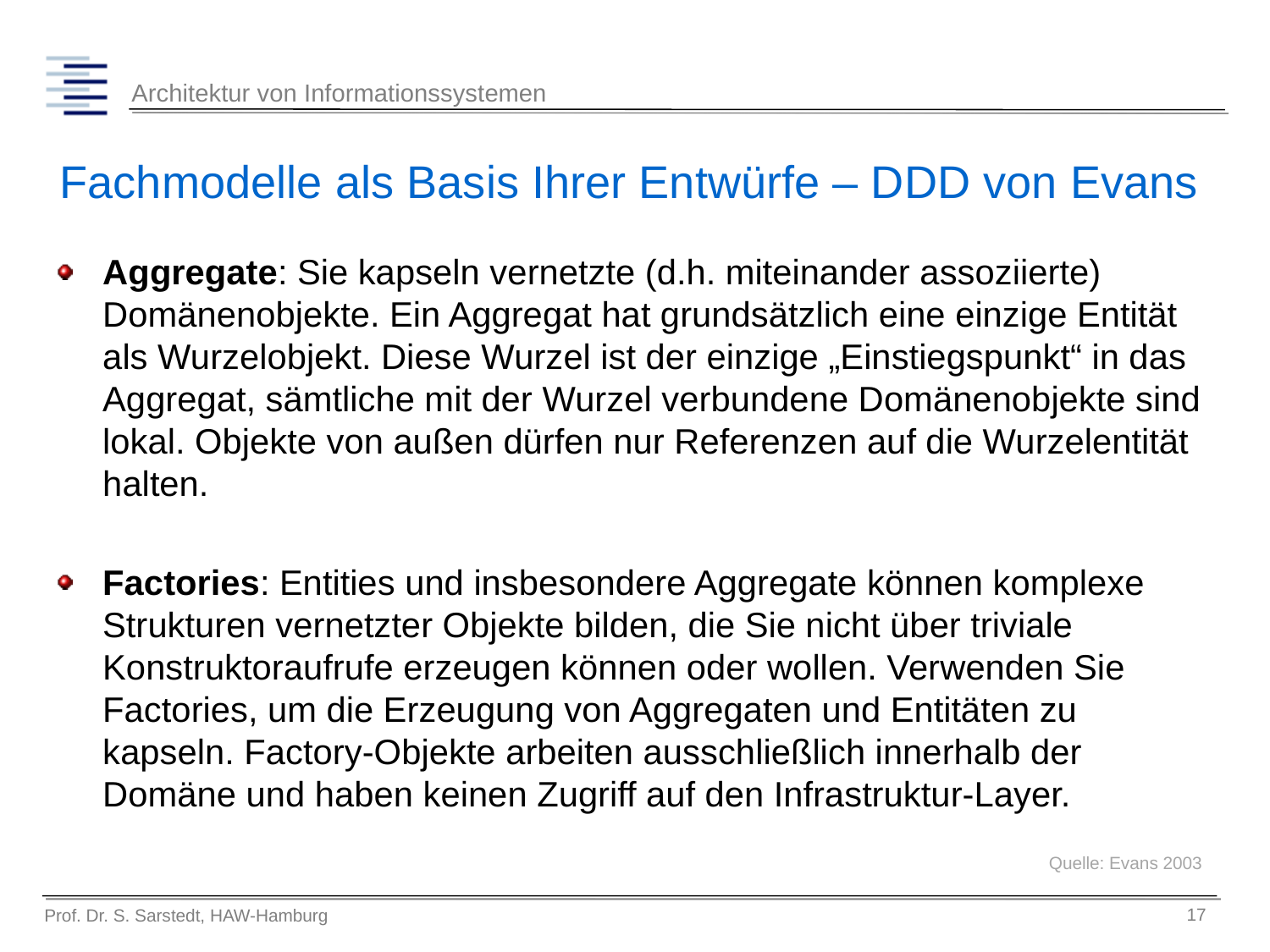

# Fachmodelle als Basis Ihrer Entwürfe – DDD von Evans
Aggregate: Sie kapseln vernetzte (d.h. miteinander assoziierte) Domänenobjekte. Ein Aggregat hat grundsätzlich eine einzige Entität als Wurzelobjekt. Diese Wurzel ist der einzige „Einstiegspunkt“ in das Aggregat, sämtliche mit der Wurzel verbundene Domänenobjekte sind lokal. Objekte von außen dürfen nur Referenzen auf die Wurzelentität halten.

Factories: Entities und insbesondere Aggregate können komplexe Strukturen vernetzter Objekte bilden, die Sie nicht über triviale Konstruktoraufrufe erzeugen können oder wollen. Verwenden Sie Factories, um die Erzeugung von Aggregaten und Entitäten zu kapseln. Factory-Objekte arbeiten ausschließlich innerhalb der Domäne und haben keinen Zugriff auf den Infrastruktur-Layer.
Quelle: Evans 2003